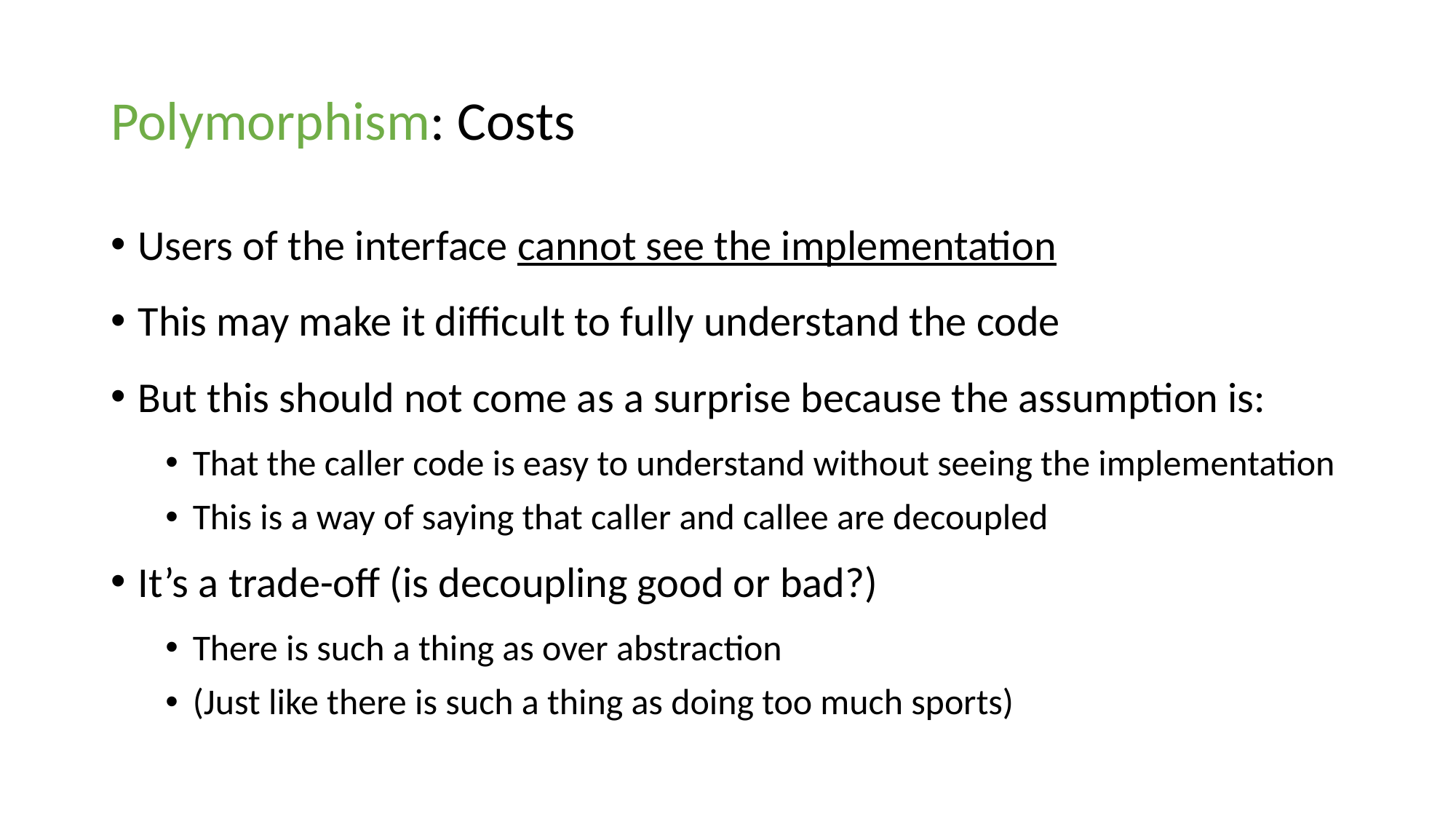

# Polymorphism: Costs
Users of the interface cannot see the implementation
This may make it difficult to fully understand the code
But this should not come as a surprise because the assumption is:
That the caller code is easy to understand without seeing the implementation
This is a way of saying that caller and callee are decoupled
It’s a trade-off (is decoupling good or bad?)
There is such a thing as over abstraction
(Just like there is such a thing as doing too much sports)